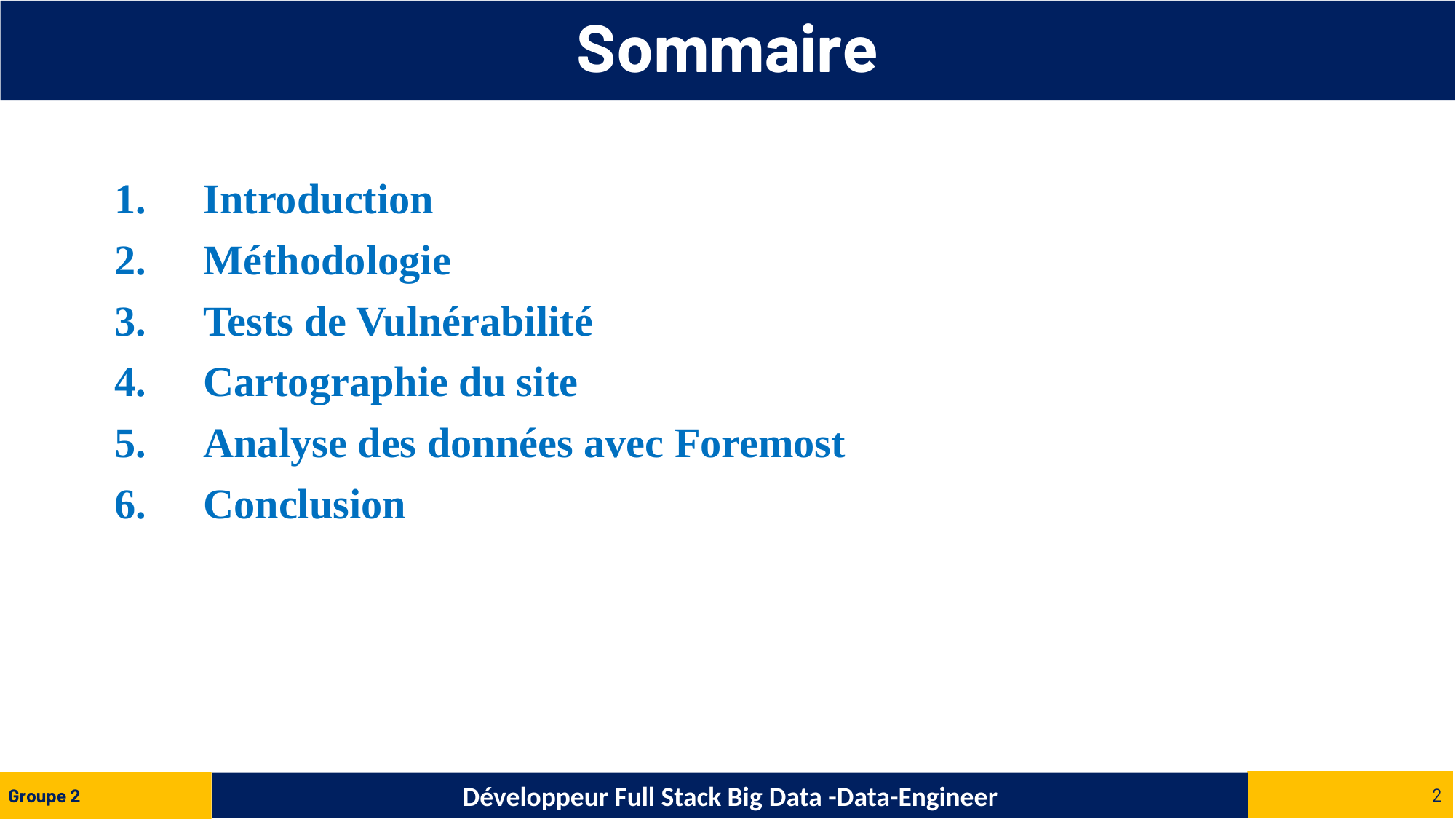

# Sommaire
Introduction
Méthodologie
Tests de Vulnérabilité
Cartographie du site
Analyse des données avec Foremost
Conclusion
2
Groupe 2
Développeur Full Stack Big Data -Data-Engineer